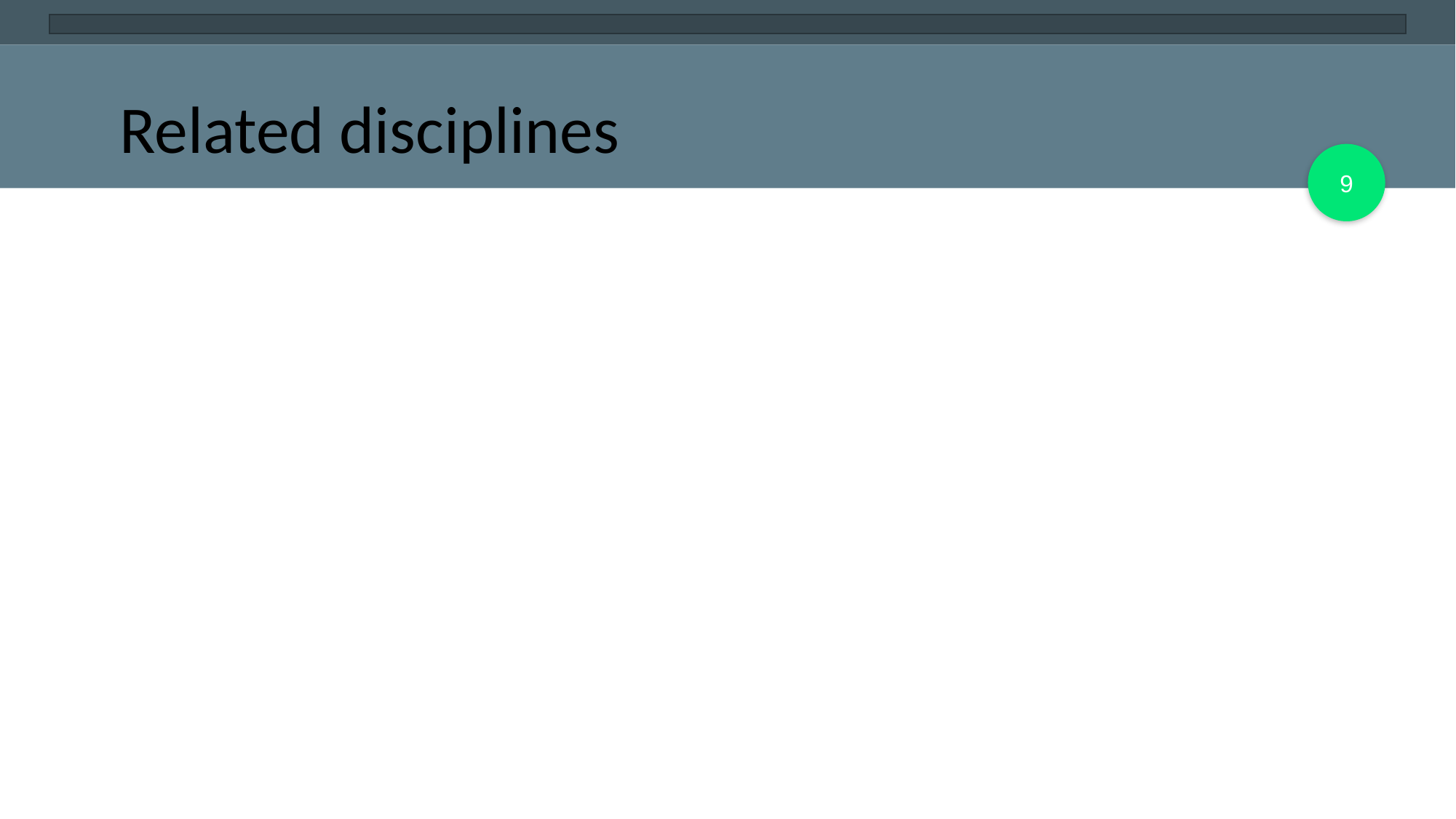

# Related disciplines
9
Image Processing
Scientific / medical imaging
Pattern Recognition
Computer Graphics(AR & VR)
Learning
Artificial Intelligence
Visual Neuroscience
9